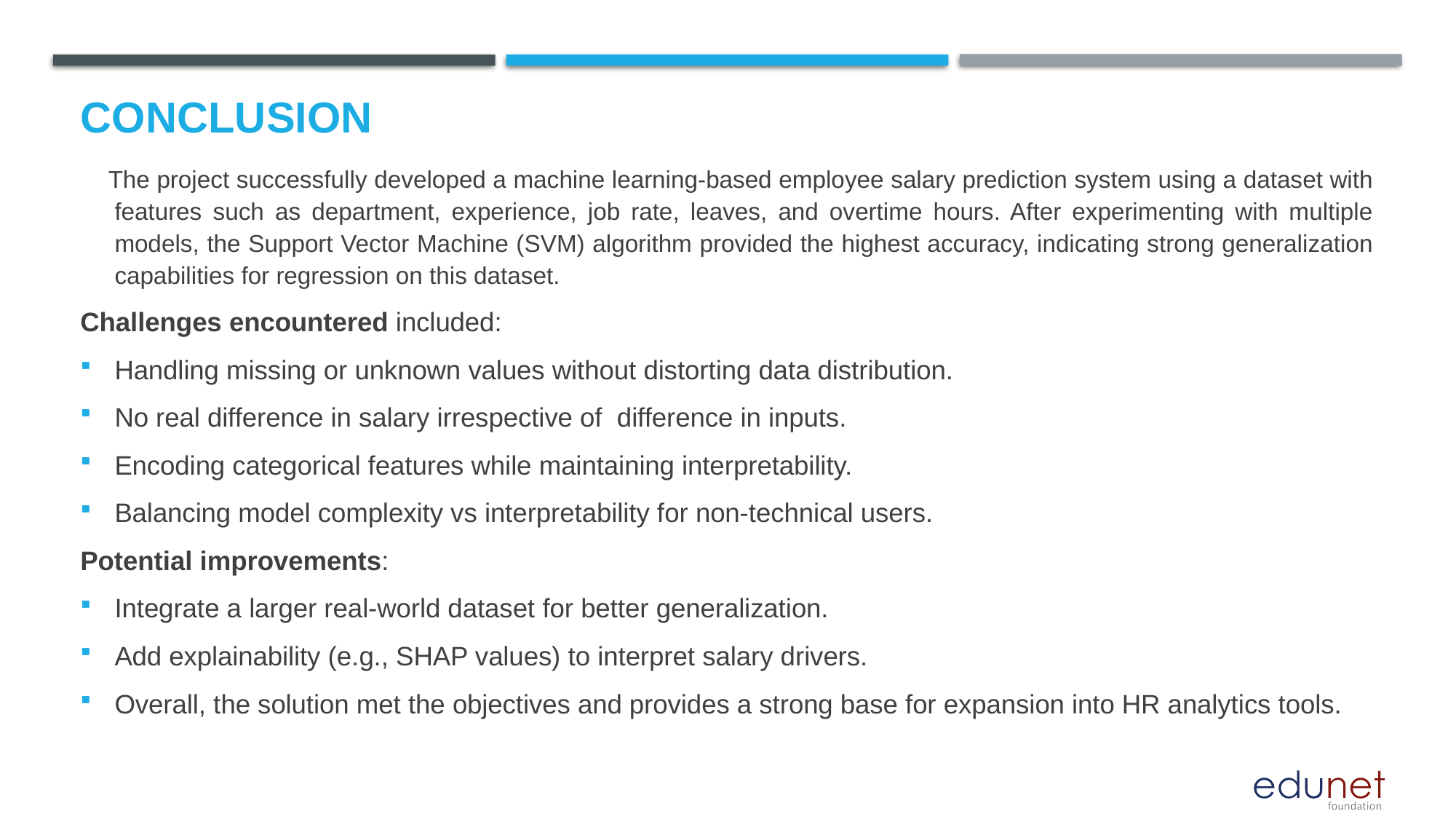

# Conclusion
    The project successfully developed a machine learning-based employee salary prediction system using a dataset with features such as department, experience, job rate, leaves, and overtime hours. After experimenting with multiple models, the Support Vector Machine (SVM) algorithm provided the highest accuracy, indicating strong generalization capabilities for regression on this dataset.
Challenges encountered included:
Handling missing or unknown values without distorting data distribution.
No real difference in salary irrespective of  difference in inputs.
Encoding categorical features while maintaining interpretability.
Balancing model complexity vs interpretability for non-technical users.
Potential improvements:
Integrate a larger real-world dataset for better generalization.
Add explainability (e.g., SHAP values) to interpret salary drivers.
Overall, the solution met the objectives and provides a strong base for expansion into HR analytics tools.